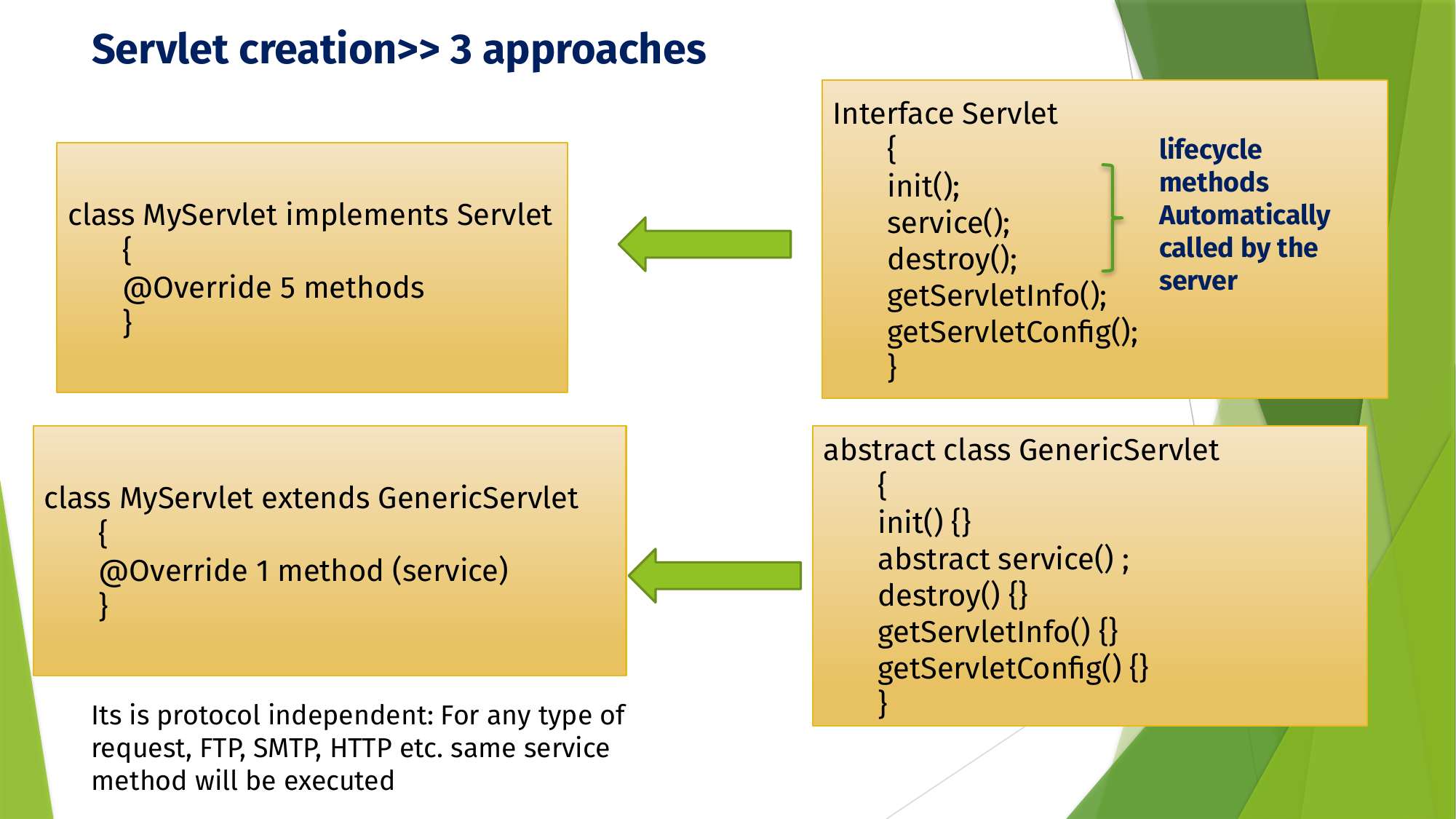

# Servlet creation>> 3 approaches
Interface Servlet
{
init();
service();
destroy();
getServletInfo();
getServletConfig();
}
lifecycle methods
Automatically called by the server

class MyServlet implements Servlet
{
@Override 5 methods
}

class MyServlet extends GenericServlet
{
@Override 1 method (service)
}
abstract class GenericServlet
{
init() {}
abstract service() ;
destroy() {}
getServletInfo() {}
getServletConfig() {}
}

Its is protocol independent: For any type of request, FTP, SMTP, HTTP etc. same service method will be executed